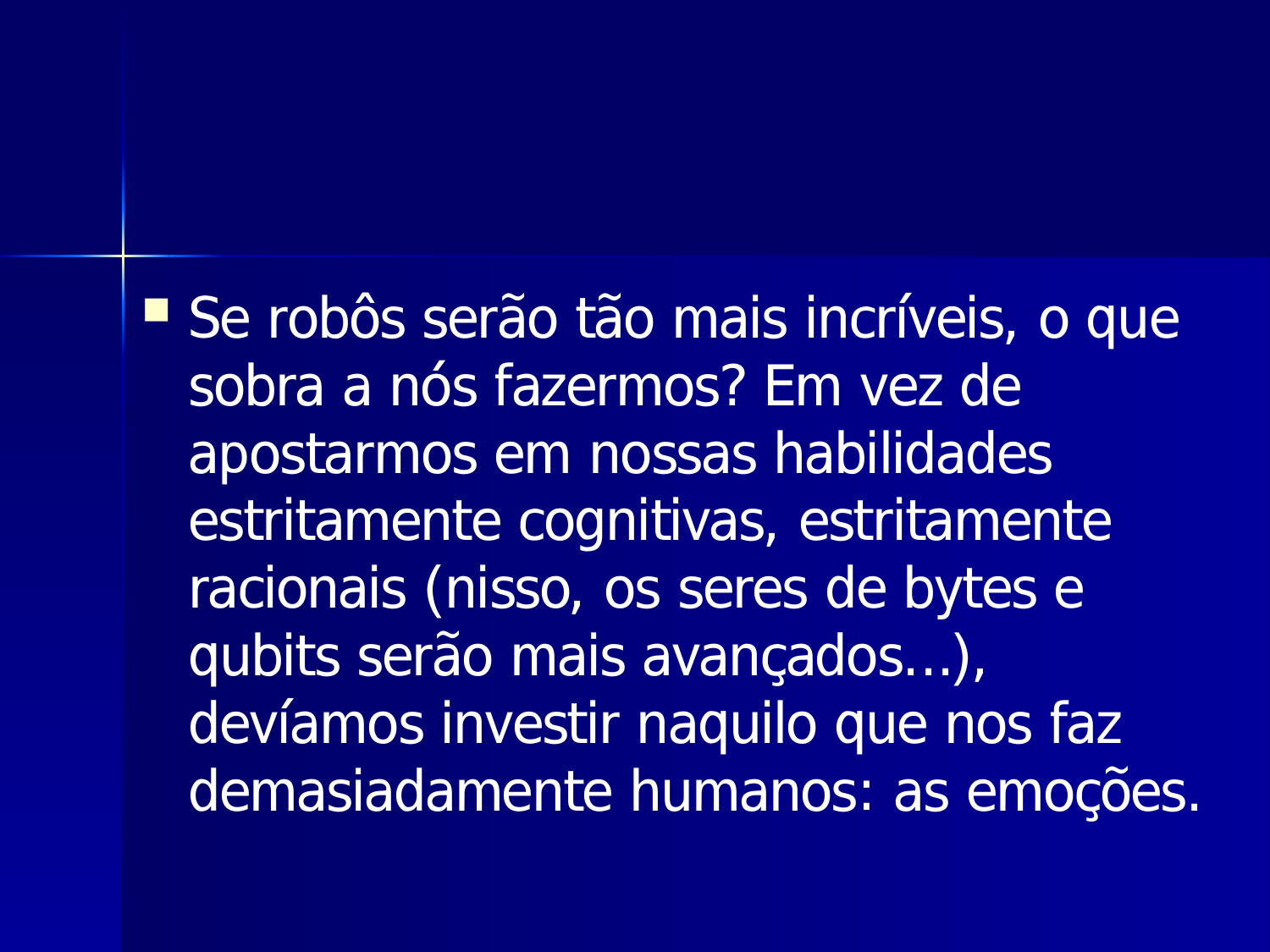

#
Se robôs serão tão mais incríveis, o que sobra a nós fazermos? Em vez de apostarmos em nossas habilidades estritamente cognitivas, estritamente racionais (nisso, os seres de bytes e qubits serão mais avançados...), devíamos investir naquilo que nos faz demasiadamente humanos: as emoções.